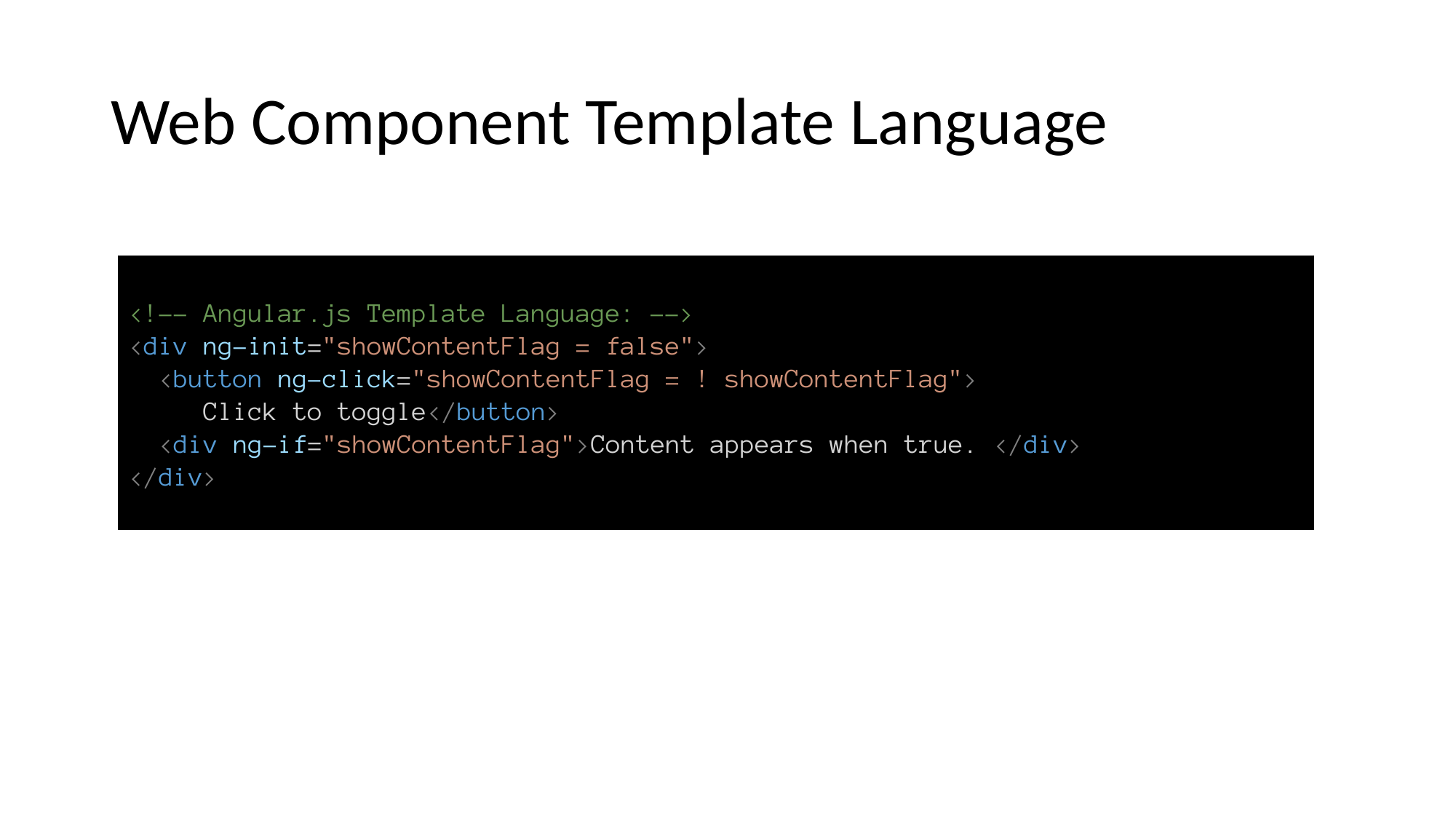

# Web Component Template Language

<!-- Angular.js Template Language: -->
<div ng-init="showContentFlag = false">
  <button ng-click="showContentFlag = ! showContentFlag">
     Click to toggle</button>
  <div ng-if="showContentFlag">Content appears when true. </div>
</div>